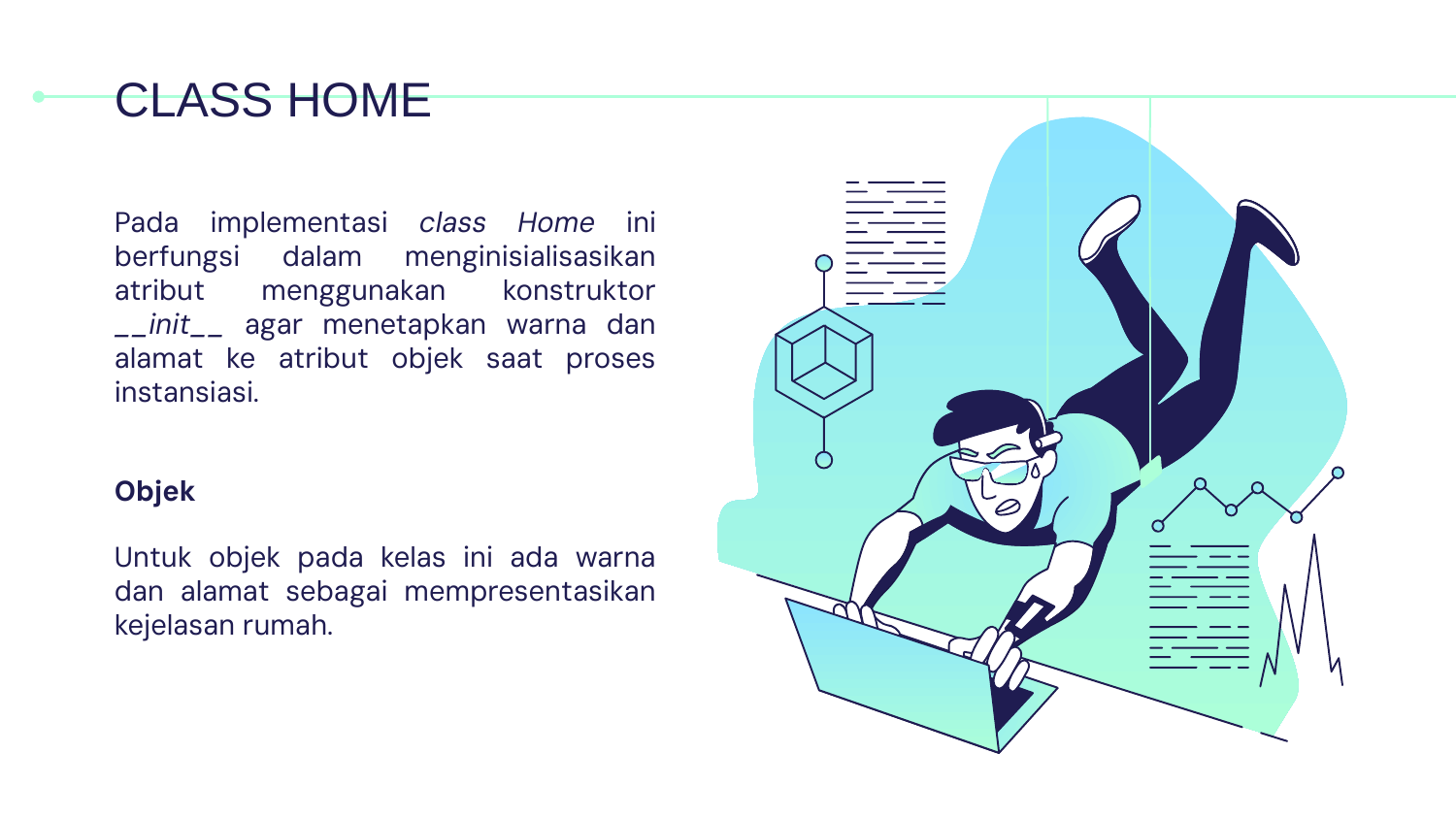

# CLASS HOME

Pada implementasi class Home ini berfungsi dalam menginisialisasikan atribut menggunakan konstruktor __init__ agar menetapkan warna dan alamat ke atribut objek saat proses instansiasi.
Objek
Untuk objek pada kelas ini ada warna dan alamat sebagai mempresentasikan kejelasan rumah.